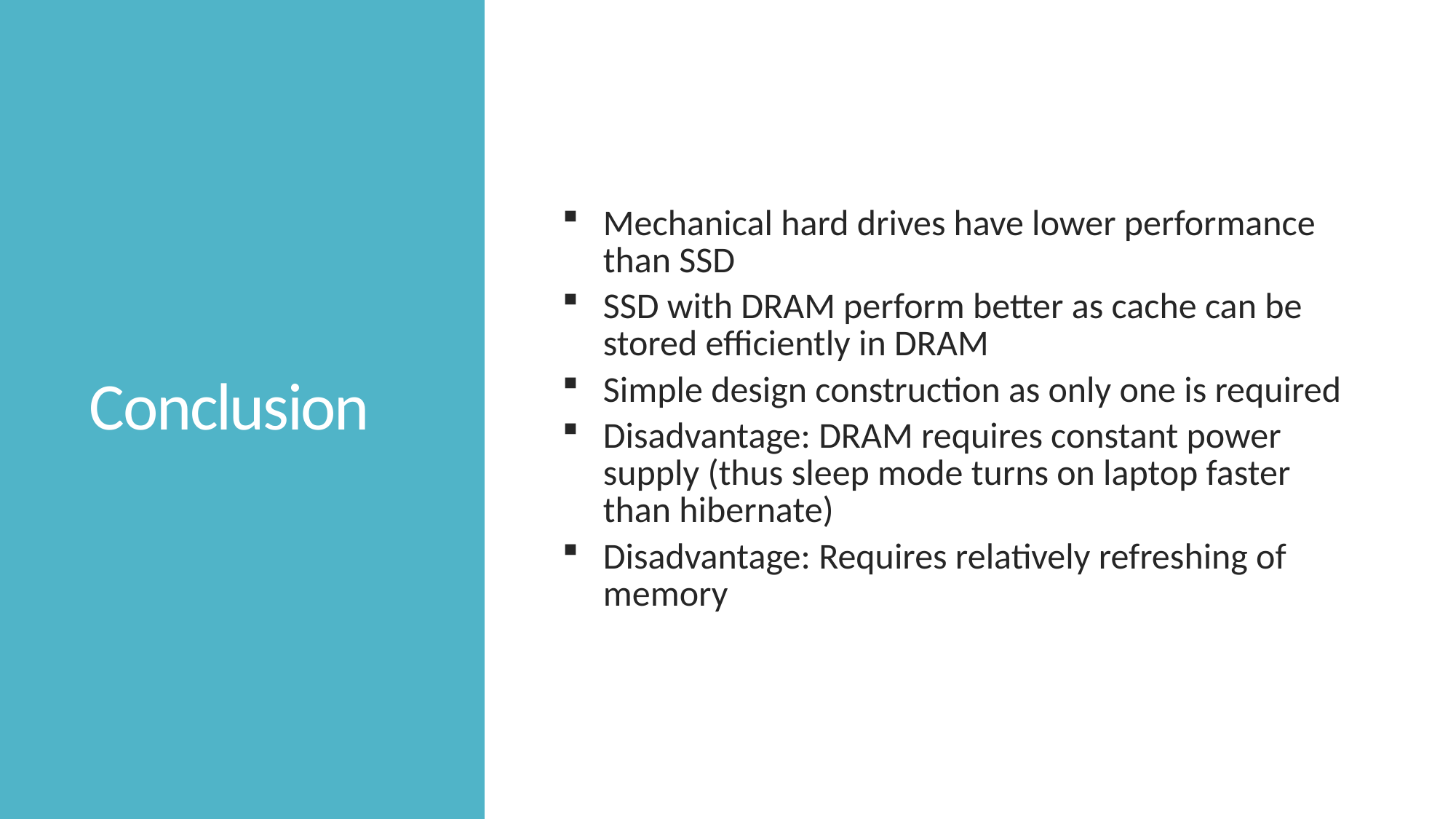

# Conclusion
Mechanical hard drives have lower performance than SSD
SSD with DRAM perform better as cache can be stored efficiently in DRAM
Simple design construction as only one is required
Disadvantage: DRAM requires constant power supply (thus sleep mode turns on laptop faster than hibernate)
Disadvantage: Requires relatively refreshing of memory